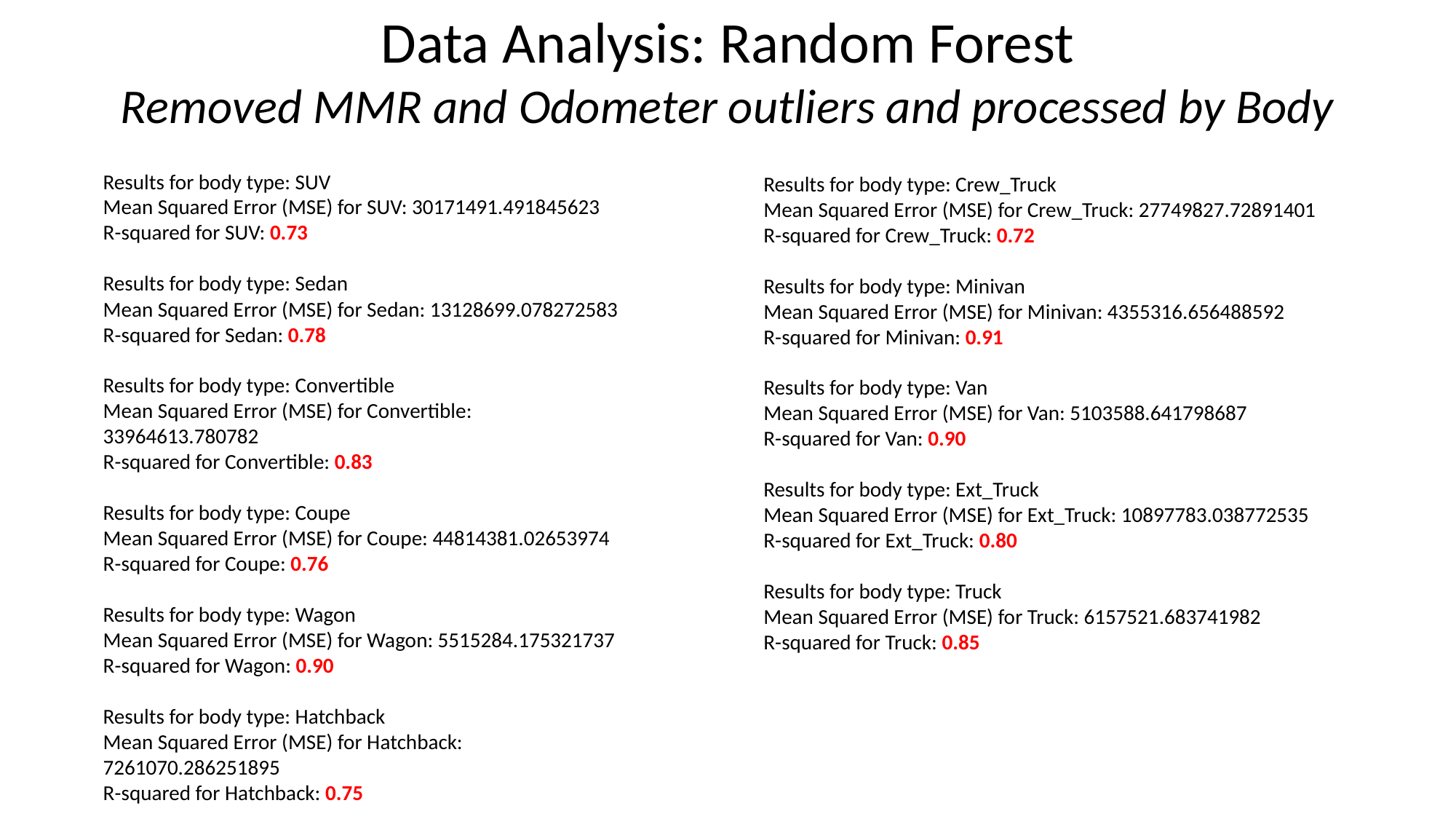

Data Analysis: Random Forest
Removed MMR and Odometer outliers and processed by Body

Results for body type: Crew_Truck
Mean Squared Error (MSE) for Crew_Truck: 27749827.72891401
R-squared for Crew_Truck: 0.72

Results for body type: Minivan
Mean Squared Error (MSE) for Minivan: 4355316.656488592
R-squared for Minivan: 0.91

Results for body type: Van
Mean Squared Error (MSE) for Van: 5103588.641798687
R-squared for Van: 0.90

Results for body type: Ext_Truck
Mean Squared Error (MSE) for Ext_Truck: 10897783.038772535
R-squared for Ext_Truck: 0.80

Results for body type: Truck
Mean Squared Error (MSE) for Truck: 6157521.683741982
R-squared for Truck: 0.85
Results for body type: SUV
Mean Squared Error (MSE) for SUV: 30171491.491845623
R-squared for SUV: 0.73

Results for body type: Sedan
Mean Squared Error (MSE) for Sedan: 13128699.078272583
R-squared for Sedan: 0.78

Results for body type: Convertible
Mean Squared Error (MSE) for Convertible: 33964613.780782
R-squared for Convertible: 0.83

Results for body type: Coupe
Mean Squared Error (MSE) for Coupe: 44814381.02653974
R-squared for Coupe: 0.76

Results for body type: Wagon
Mean Squared Error (MSE) for Wagon: 5515284.175321737
R-squared for Wagon: 0.90

Results for body type: Hatchback
Mean Squared Error (MSE) for Hatchback: 7261070.286251895
R-squared for Hatchback: 0.75